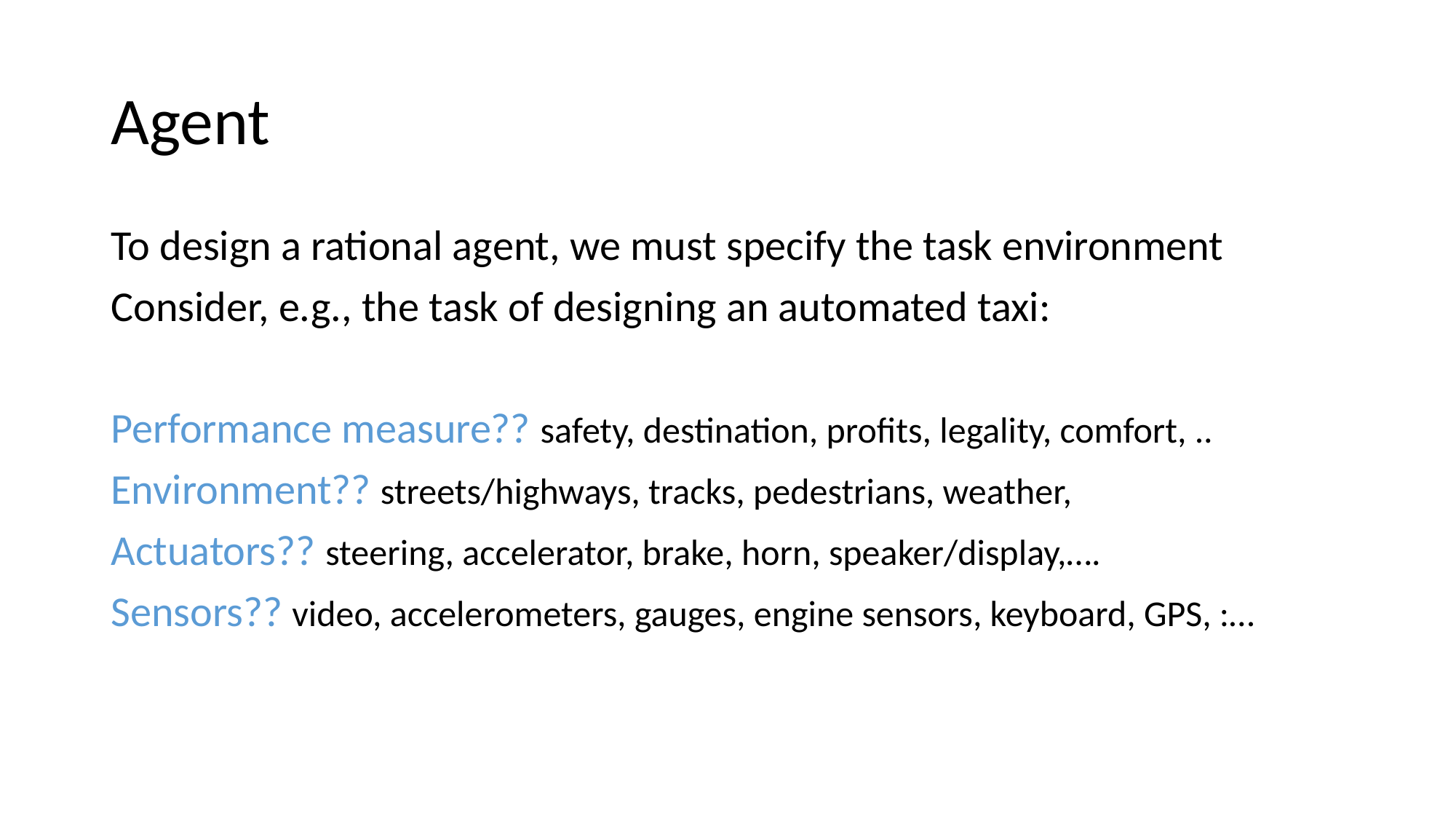

# Agent
To design a rational agent, we must specify the task environment
Consider, e.g., the task of designing an automated taxi:

Performance measure?? safety, destination, profits, legality, comfort, ..
Environment?? streets/highways, tracks, pedestrians, weather,
Actuators?? steering, accelerator, brake, horn, speaker/display,….
Sensors?? video, accelerometers, gauges, engine sensors, keyboard, GPS, :…